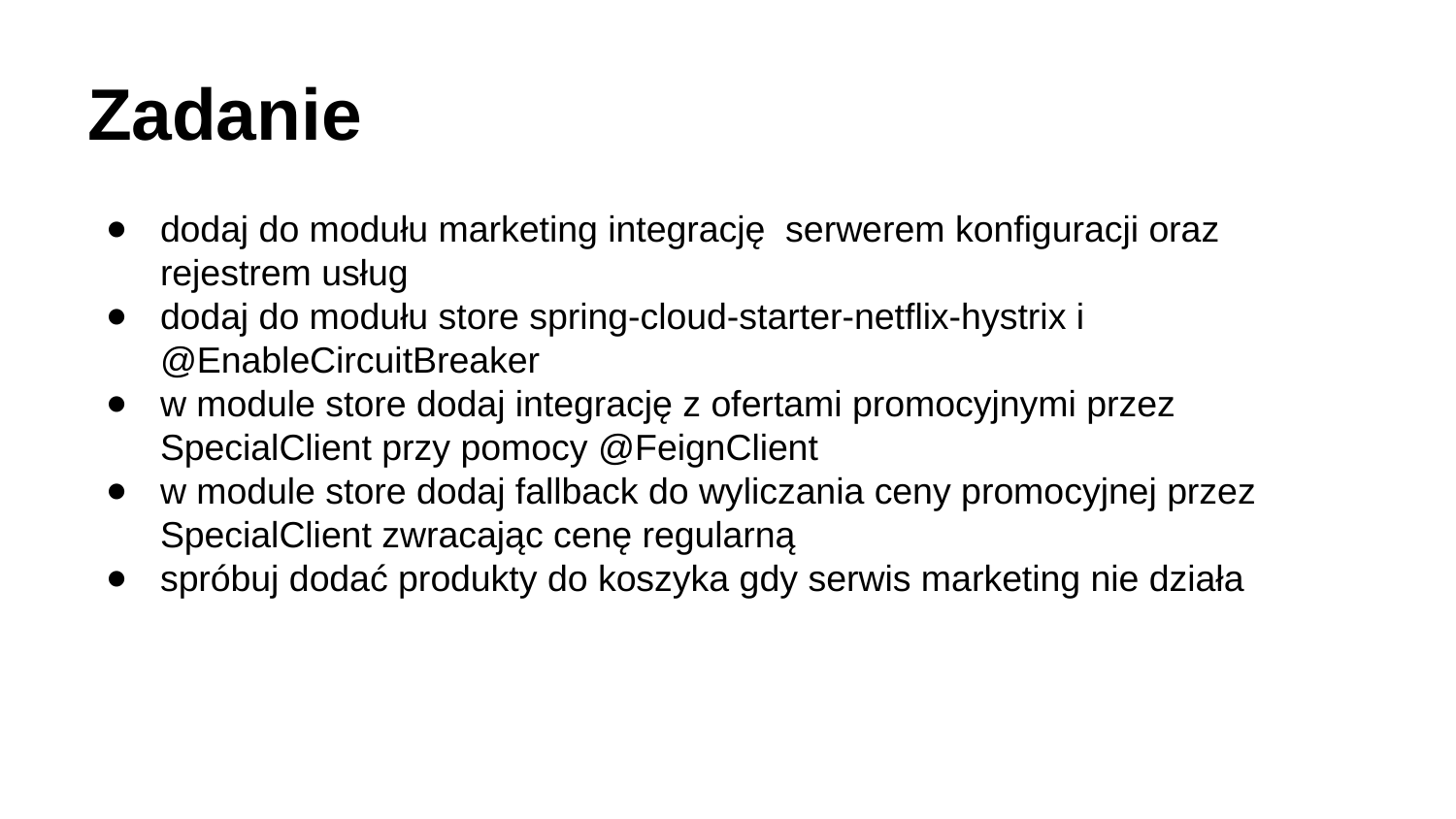

# Zadanie
dodaj do modułu marketing integrację  serwerem konfiguracji oraz rejestrem usług
dodaj do modułu store spring-cloud-starter-netflix-hystrix i @EnableCircuitBreaker
w module store dodaj integrację z ofertami promocyjnymi przez SpecialClient przy pomocy @FeignClient
w module store dodaj fallback do wyliczania ceny promocyjnej przez SpecialClient zwracając cenę regularną
spróbuj dodać produkty do koszyka gdy serwis marketing nie działa